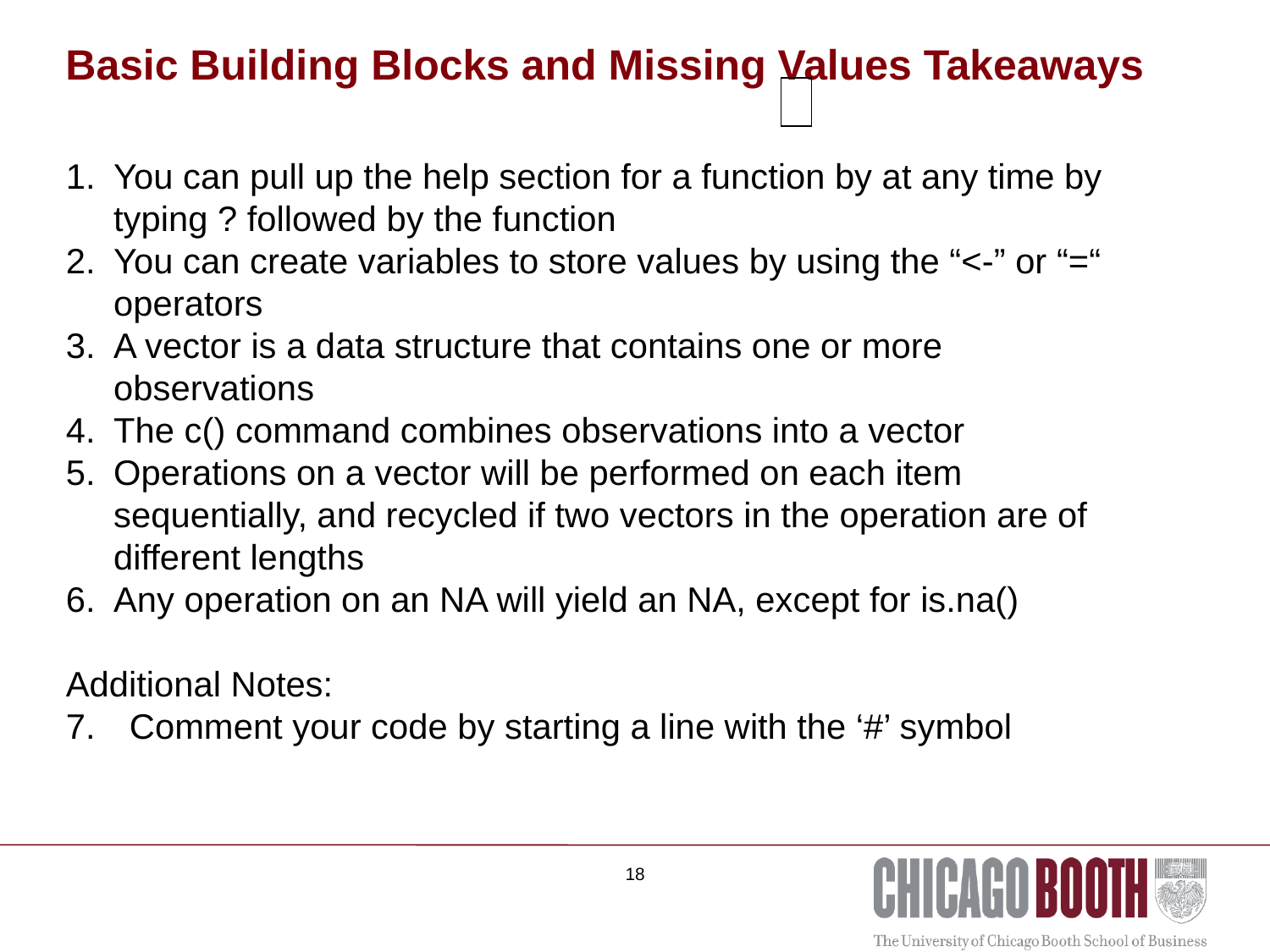

Basic Building Blocks and Missing Values Takeaways
|  |
| --- |
You can pull up the help section for a function by at any time by typing ? followed by the function
You can create variables to store values by using the “<-” or “=“ operators
A vector is a data structure that contains one or more observations
The c() command combines observations into a vector
Operations on a vector will be performed on each item sequentially, and recycled if two vectors in the operation are of different lengths
Any operation on an NA will yield an NA, except for is.na()

Additional Notes:
Comment your code by starting a line with the ‘#’ symbol

18